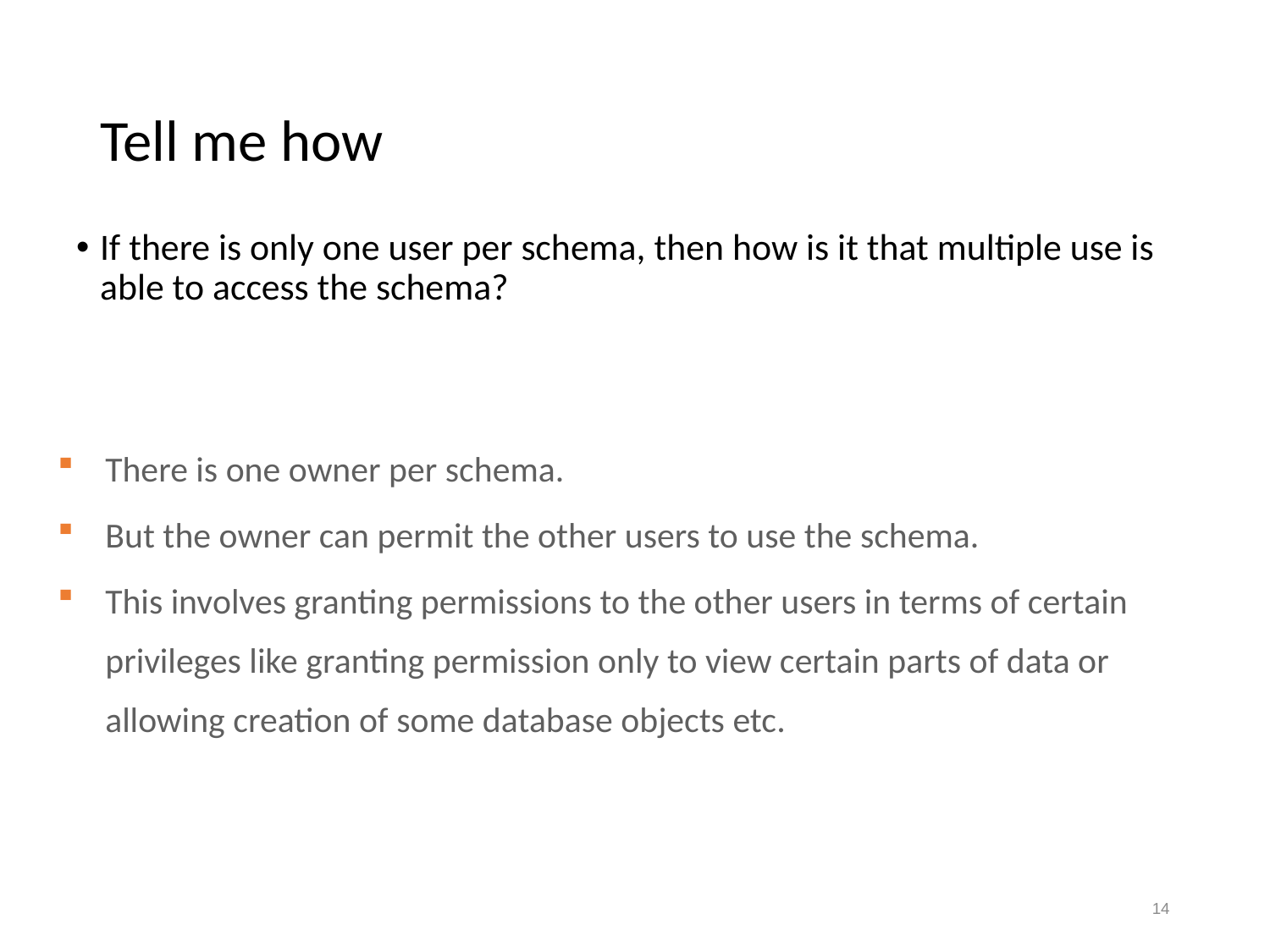

# Tell me how
If there is only one user per schema, then how is it that multiple use is able to access the schema?
There is one owner per schema.
But the owner can permit the other users to use the schema.
This involves granting permissions to the other users in terms of certain privileges like granting permission only to view certain parts of data or allowing creation of some database objects etc.

14